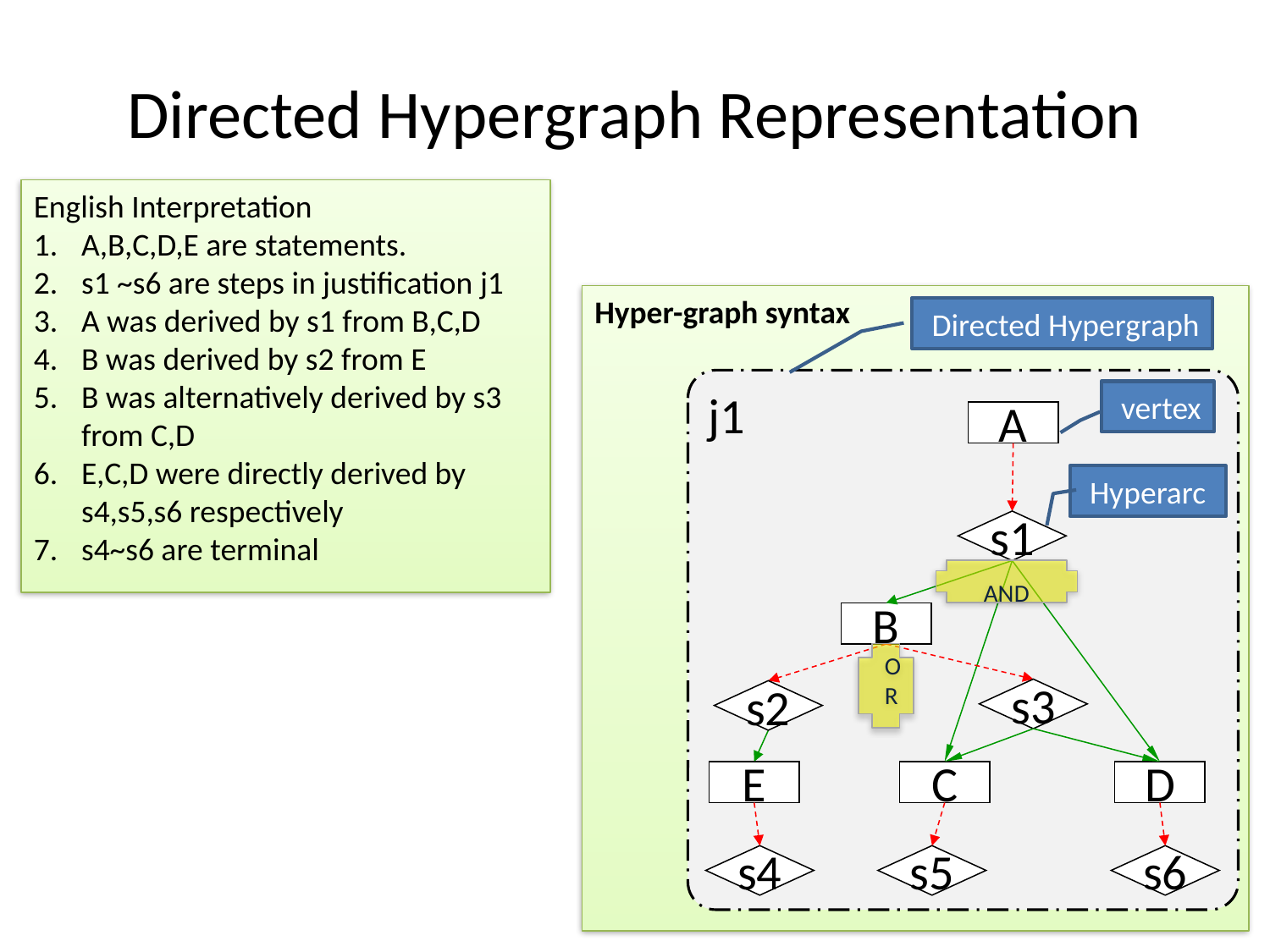

# Directed Hypergraph Representation
English Interpretation
A,B,C,D,E are statements.
s1 ~s6 are steps in justification j1
A was derived by s1 from B,C,D
B was derived by s2 from E
B was alternatively derived by s3 from C,D
E,C,D were directly derived by s4,s5,s6 respectively
s4~s6 are terminal

Hyper-graph syntax
 Directed Hypergraph
j1
 vertex
A
 Hyperarc
s1
AND
B
OR
s3
s2
E
C
D
s4
s6
s5